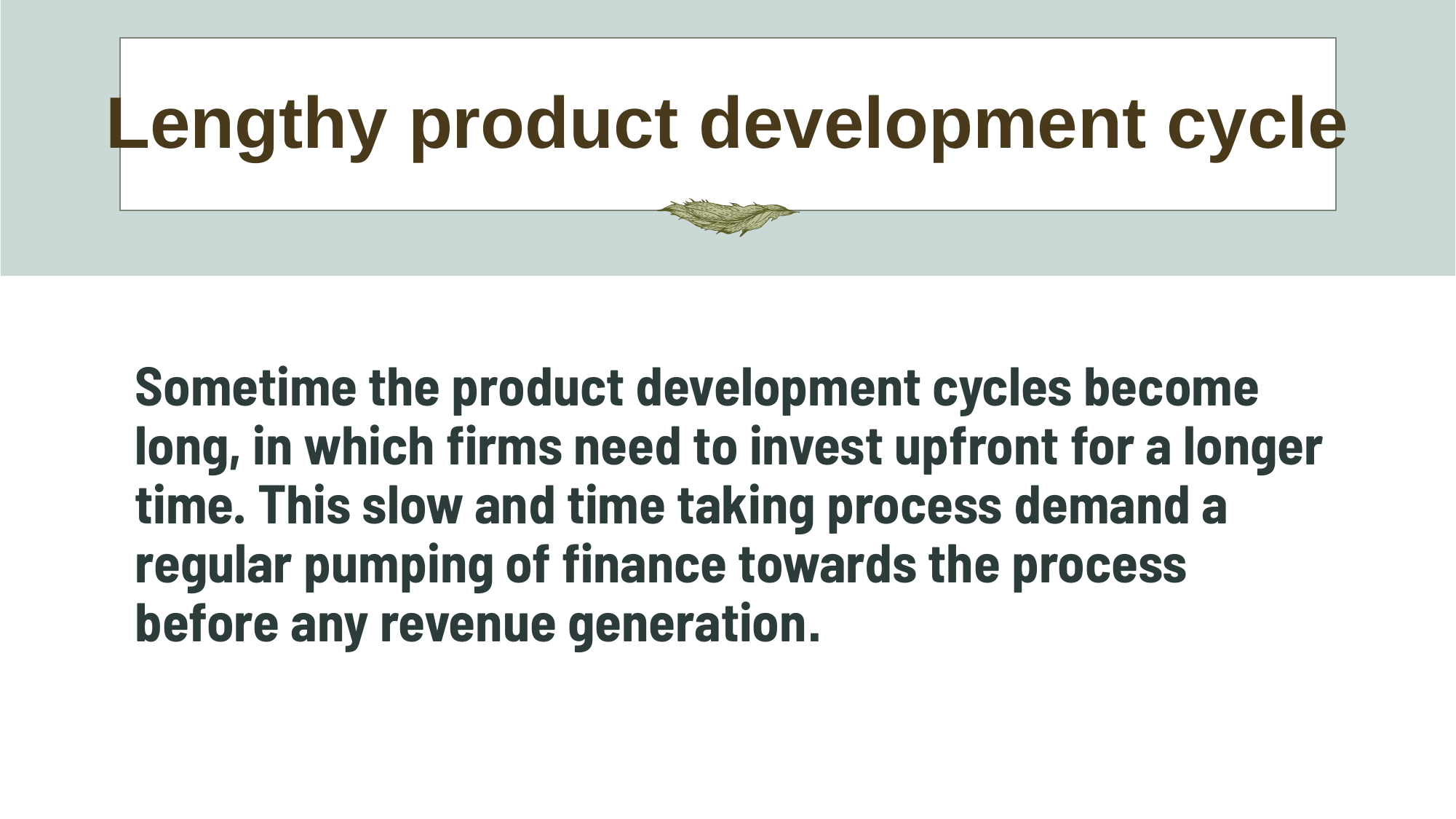

# Lengthy product development cycle
Sometime the product development cycles become long, in which firms need to invest upfront for a longer time. This slow and time taking process demand a regular pumping of finance towards the process before any revenue generation.